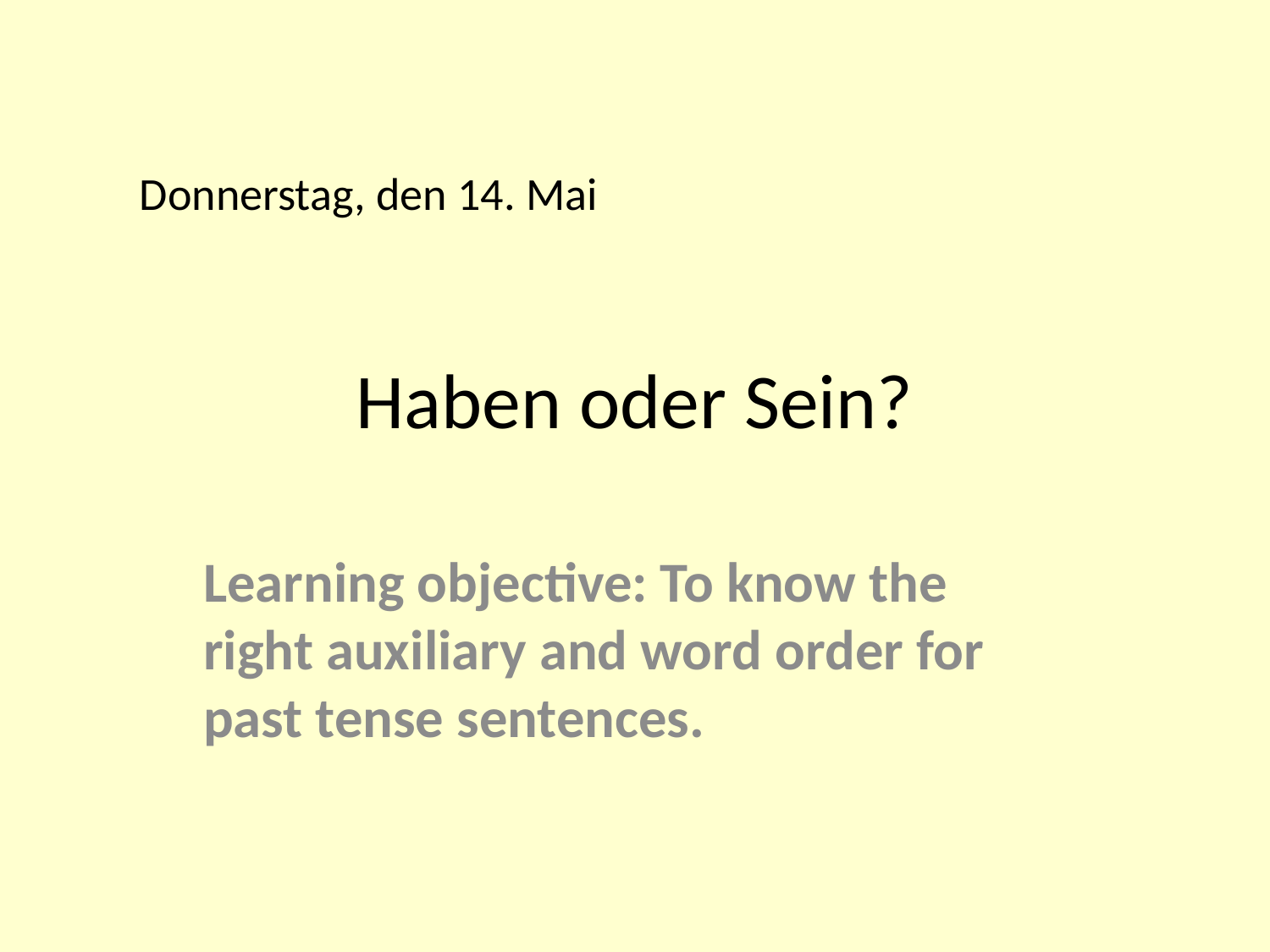

Donnerstag, den 14. Mai
# Haben oder Sein?
Learning objective: To know the right auxiliary and word order for past tense sentences.